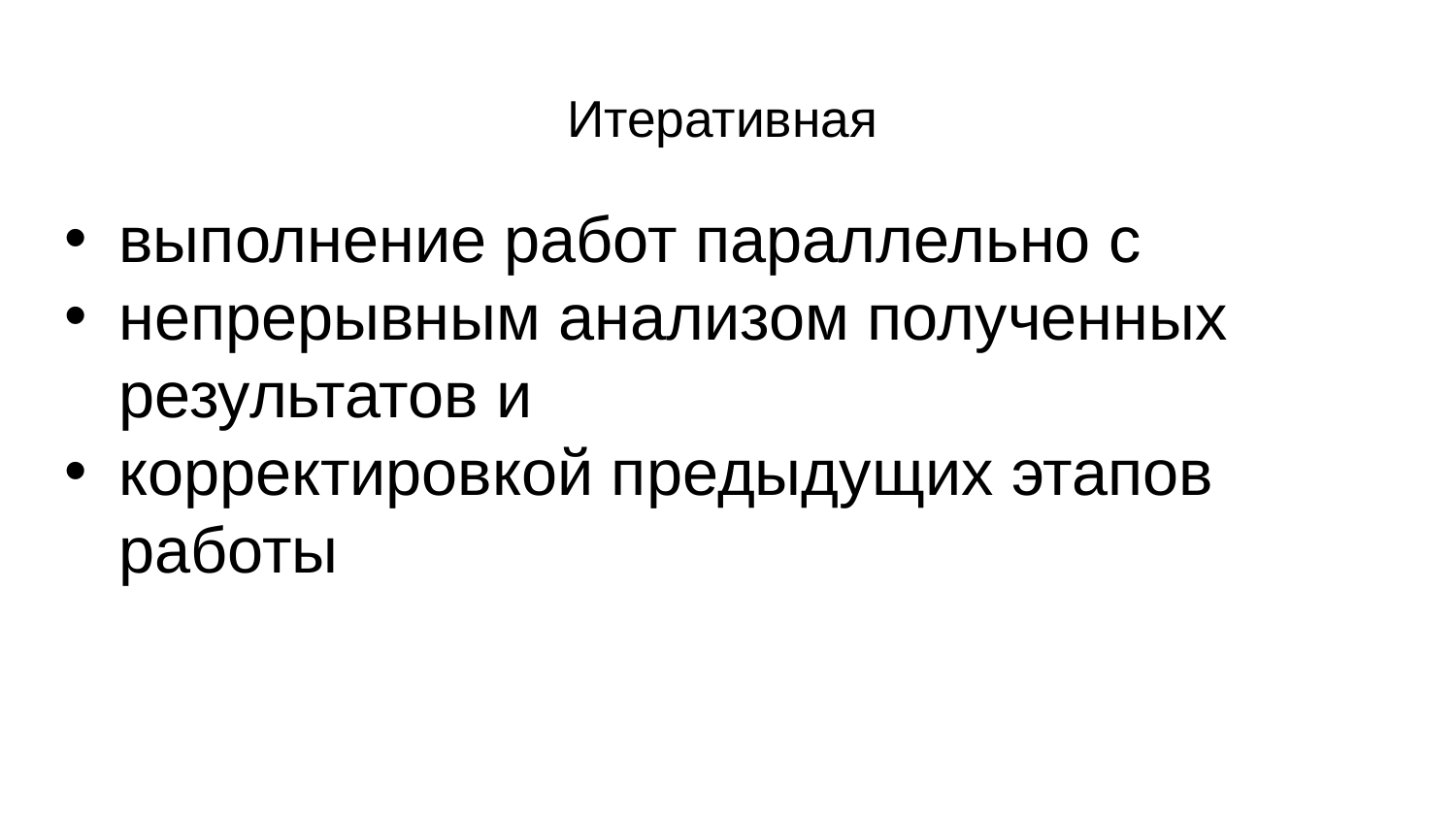

# Итеративная
выполнение работ параллельно с
непрерывным анализом полученных результатов и
корректировкой предыдущих этапов работы